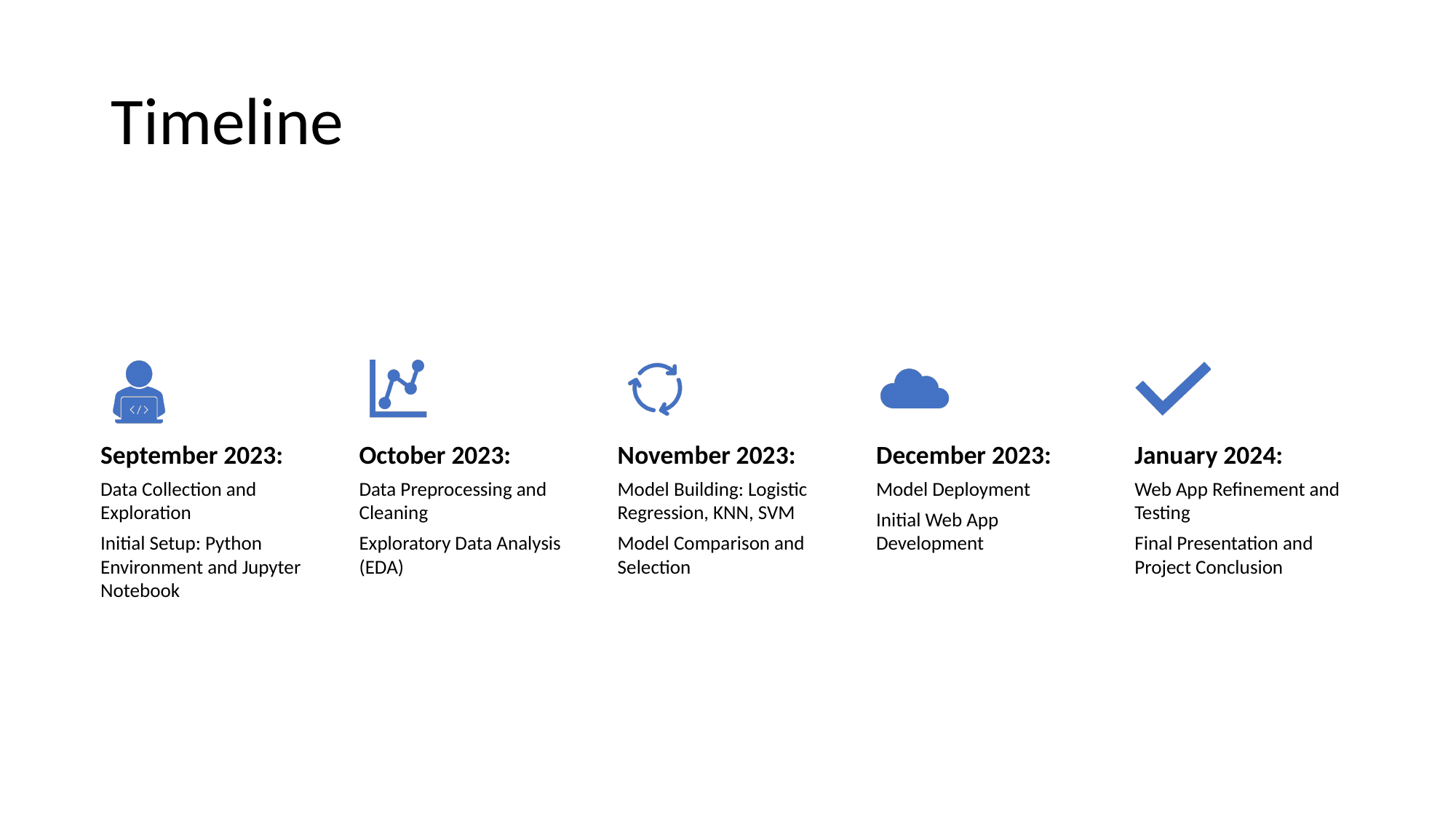

# Timeline
September 2023:
Data Collection and Exploration
Initial Setup: Python Environment and Jupyter Notebook
October 2023:
Data Preprocessing and Cleaning
Exploratory Data Analysis (EDA)
November 2023:
Model Building: Logistic Regression, KNN, SVM
Model Comparison and Selection
December 2023:
Model Deployment
Initial Web App Development
January 2024:
Web App Refinement and Testing
Final Presentation and Project Conclusion